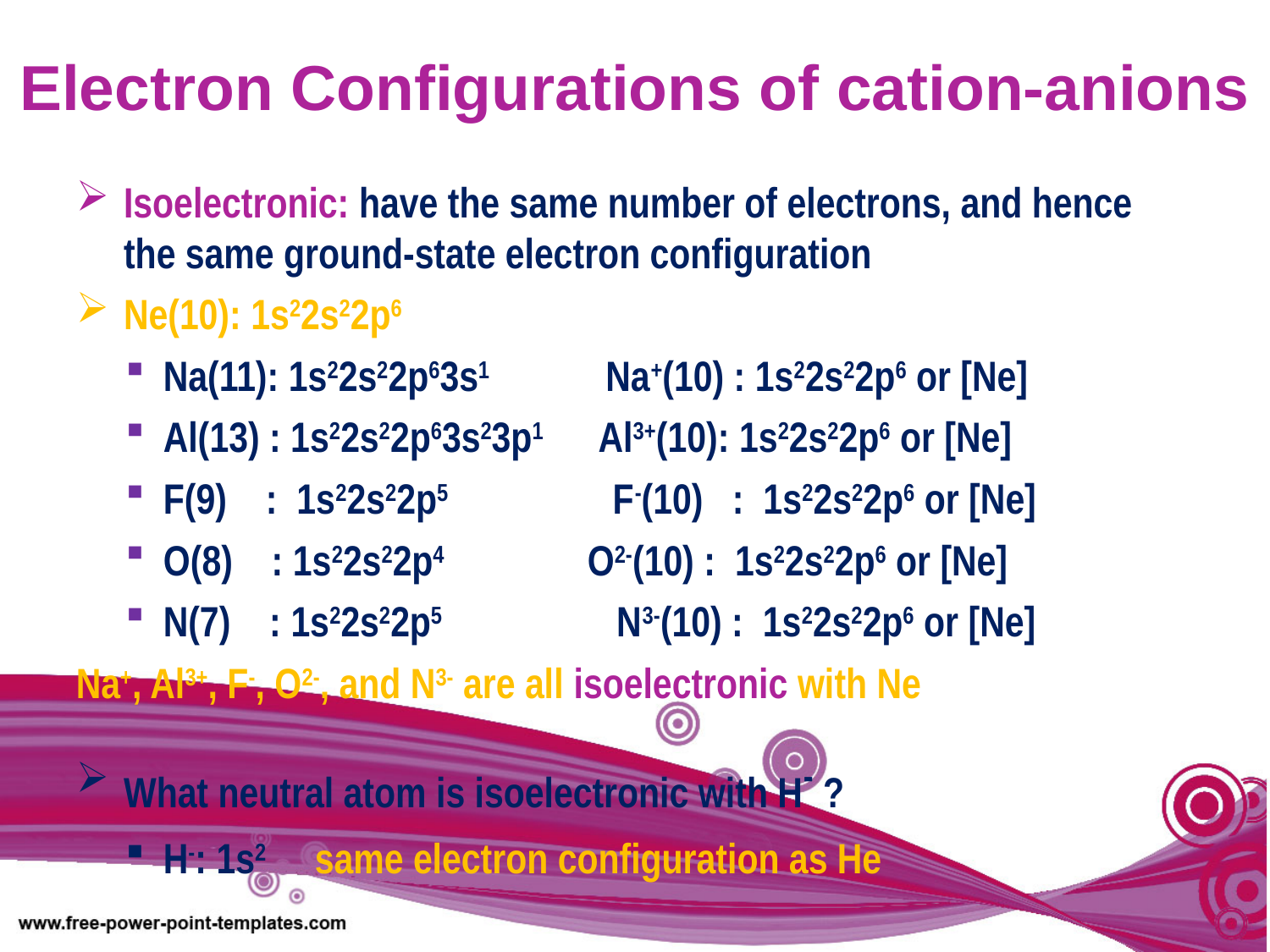

Electron Configurations of cation-anions
Isoelectronic: have the same number of electrons, and hence the same ground-state electron configuration
Ne(10): 1s22s22p6
Na(11): 1s22s22p63s1            Na+(10) : 1s22s22p6 or [Ne]
Al(13) : 1s22s22p63s23p1          Al3+(10): 1s22s22p6 or [Ne]
F(9)    :  1s22s22p5                 F-(10)   :  1s22s22p6 or [Ne]
O(8)    : 1s22s22p4                          O2-(10) :  1s22s22p6 or [Ne]
N(7)    : 1s22s22p5                  N3-(10) :  1s22s22p6 or [Ne]
Na+, Al3+, F-, O2-, and N3- are all isoelectronic with Ne

What neutral atom is isoelectronic with H- ?
H-: 1s2     same electron configuration as He